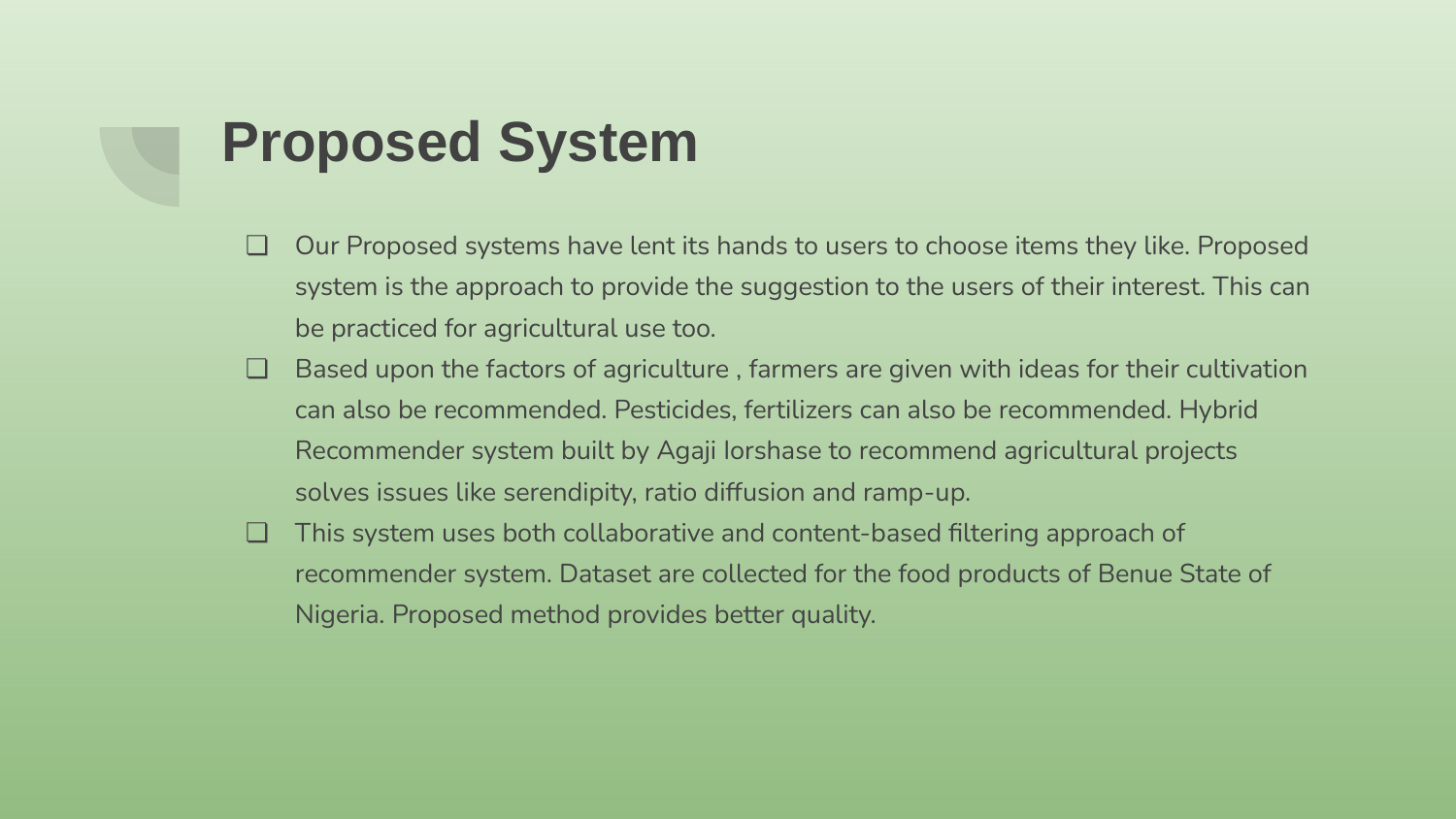

# Proposed System
Our Proposed systems have lent its hands to users to choose items they like. Proposed system is the approach to provide the suggestion to the users of their interest. This can be practiced for agricultural use too.
Based upon the factors of agriculture , farmers are given with ideas for their cultivation can also be recommended. Pesticides, fertilizers can also be recommended. Hybrid Recommender system built by Agaji Iorshase to recommend agricultural projects solves issues like serendipity, ratio diffusion and ramp-up.
This system uses both collaborative and content-based filtering approach of recommender system. Dataset are collected for the food products of Benue State of Nigeria. Proposed method provides better quality.